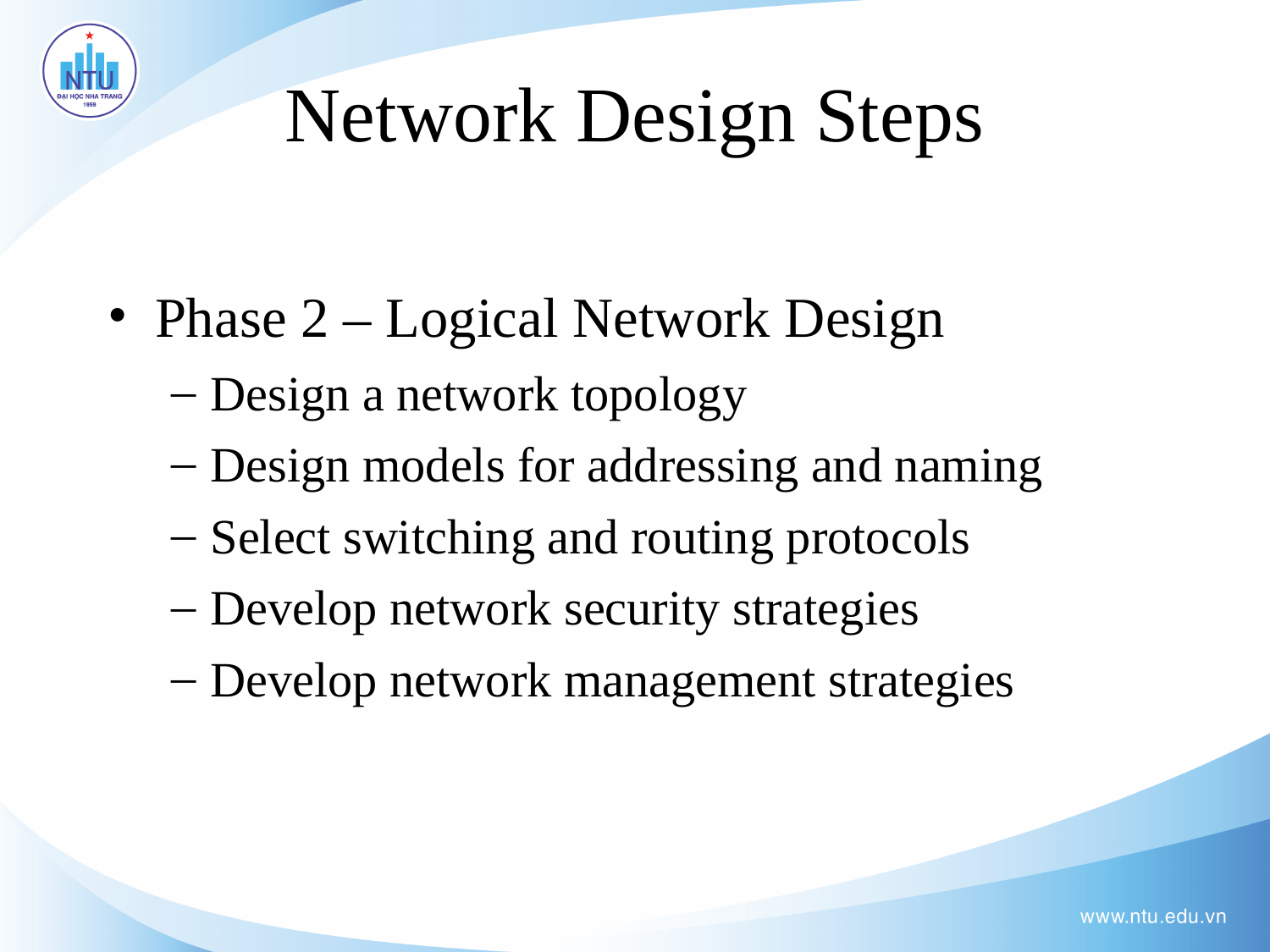

Network Design Steps
Phase 2 – Logical Network Design
Design a network topology
Design models for addressing and naming
Select switching and routing protocols
Develop network security strategies
Develop network management strategies